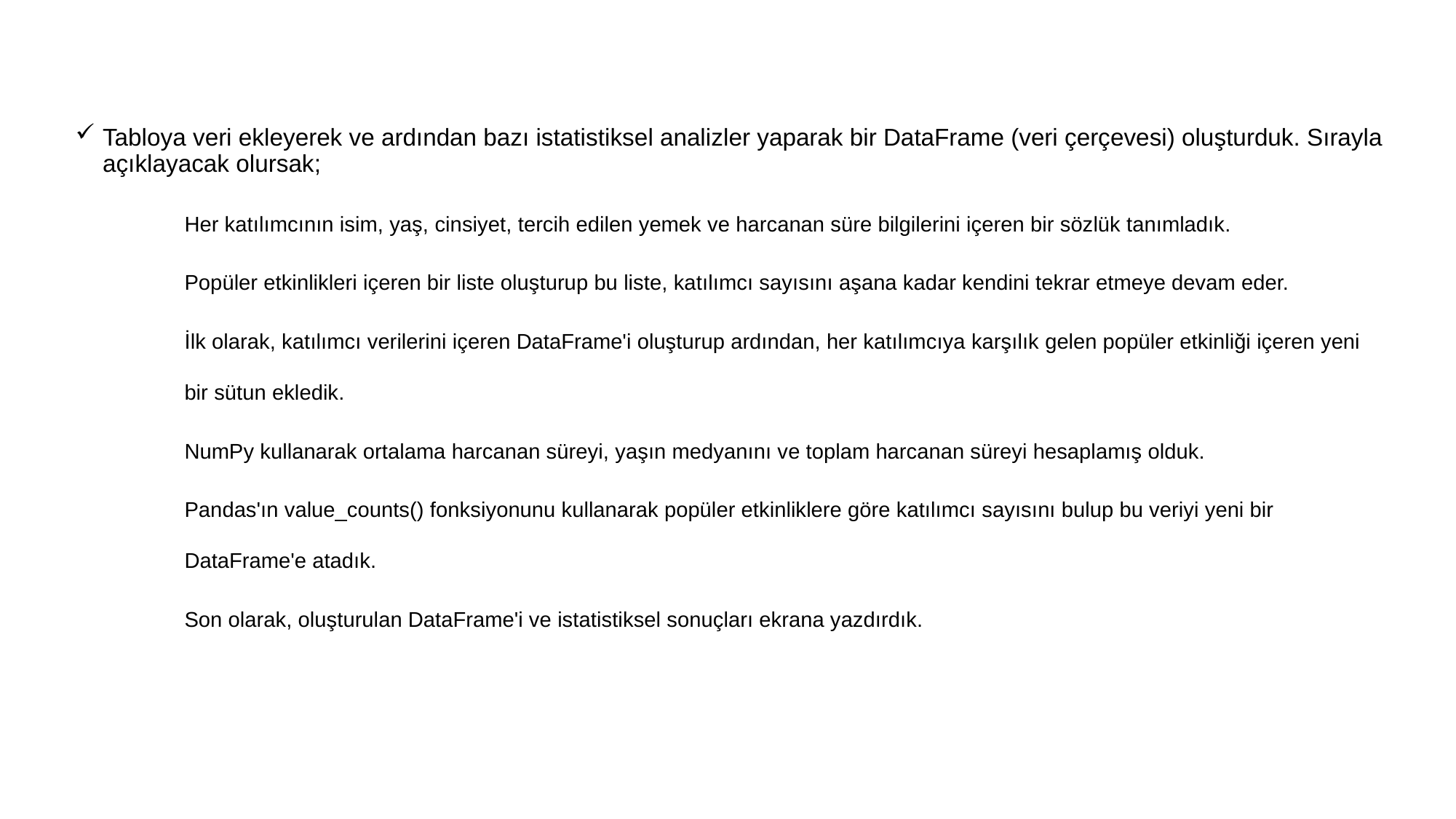

33
Tabloya veri ekleyerek ve ardından bazı istatistiksel analizler yaparak bir DataFrame (veri çerçevesi) oluşturduk. Sırayla açıklayacak olursak;
Her katılımcının isim, yaş, cinsiyet, tercih edilen yemek ve harcanan süre bilgilerini içeren bir sözlük tanımladık.
Popüler etkinlikleri içeren bir liste oluşturup bu liste, katılımcı sayısını aşana kadar kendini tekrar etmeye devam eder.
İlk olarak, katılımcı verilerini içeren DataFrame'i oluşturup ardından, her katılımcıya karşılık gelen popüler etkinliği içeren yeni bir sütun ekledik.
NumPy kullanarak ortalama harcanan süreyi, yaşın medyanını ve toplam harcanan süreyi hesaplamış olduk.
Pandas'ın value_counts() fonksiyonunu kullanarak popüler etkinliklere göre katılımcı sayısını bulup bu veriyi yeni bir DataFrame'e atadık.
Son olarak, oluşturulan DataFrame'i ve istatistiksel sonuçları ekrana yazdırdık.
Gizem Aygün Y230240086